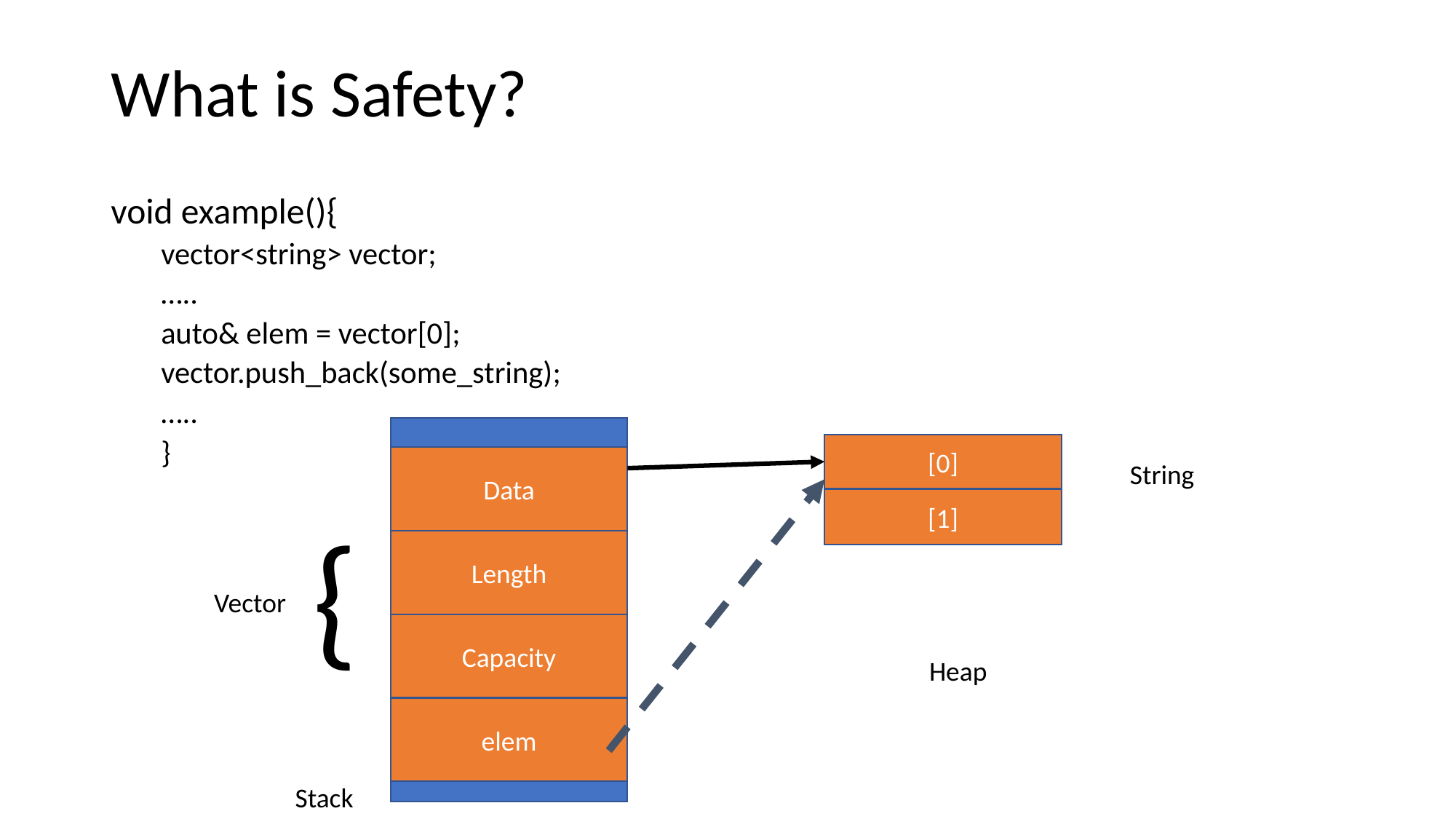

# What is Safety?
void example(){
vector<string> vector;
…..
auto& elem = vector[0];
vector.push_back(some_string);
…..
}

[0]
Data
String
[1]
{
Length
Vector
Capacity
Heap
elem
Stack